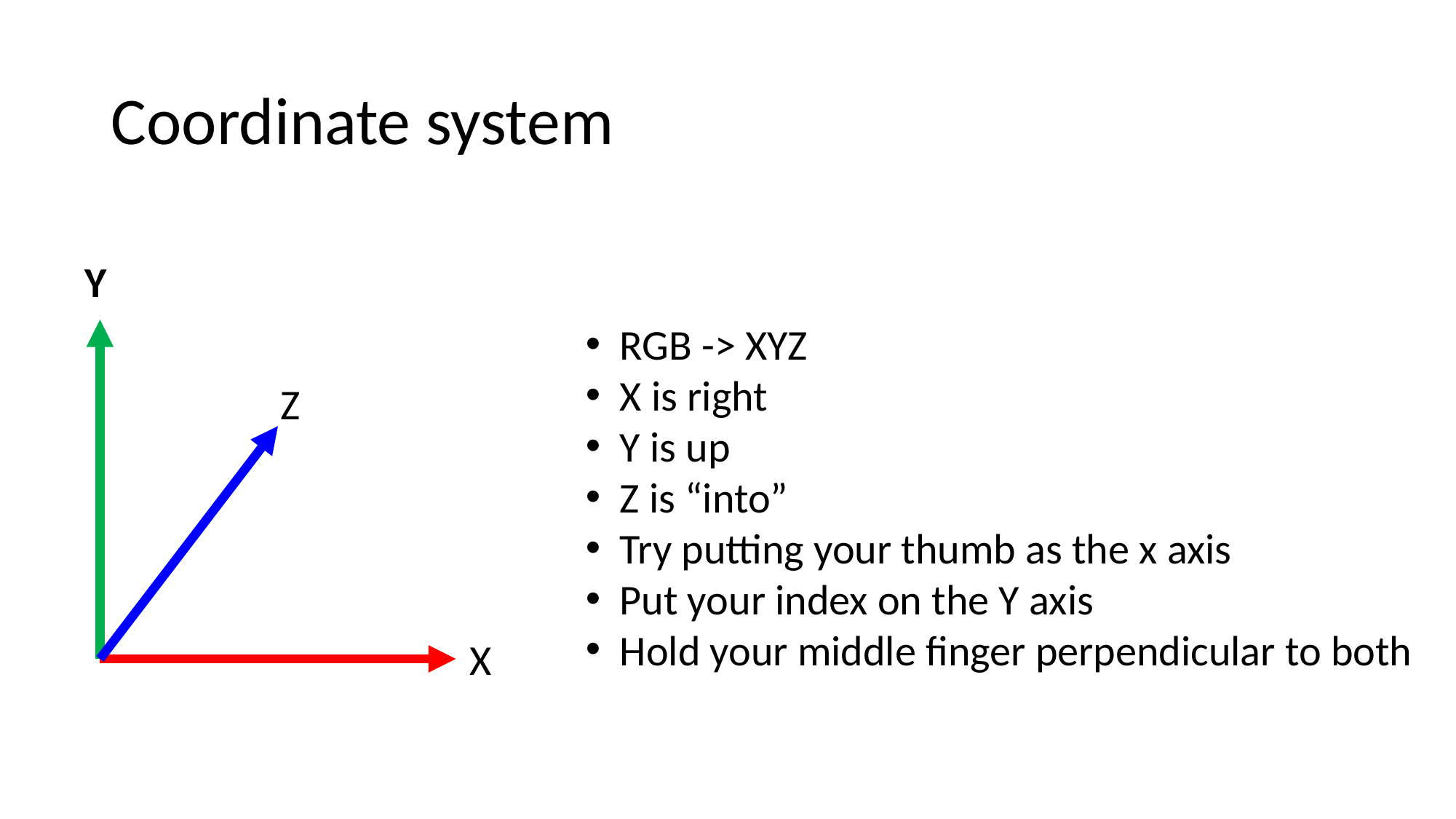

# Coordinate system
Y
RGB -> XYZ
X is right
Y is up
Z is “into”
Try putting your thumb as the x axis
Put your index on the Y axis
Hold your middle finger perpendicular to both
Z
X